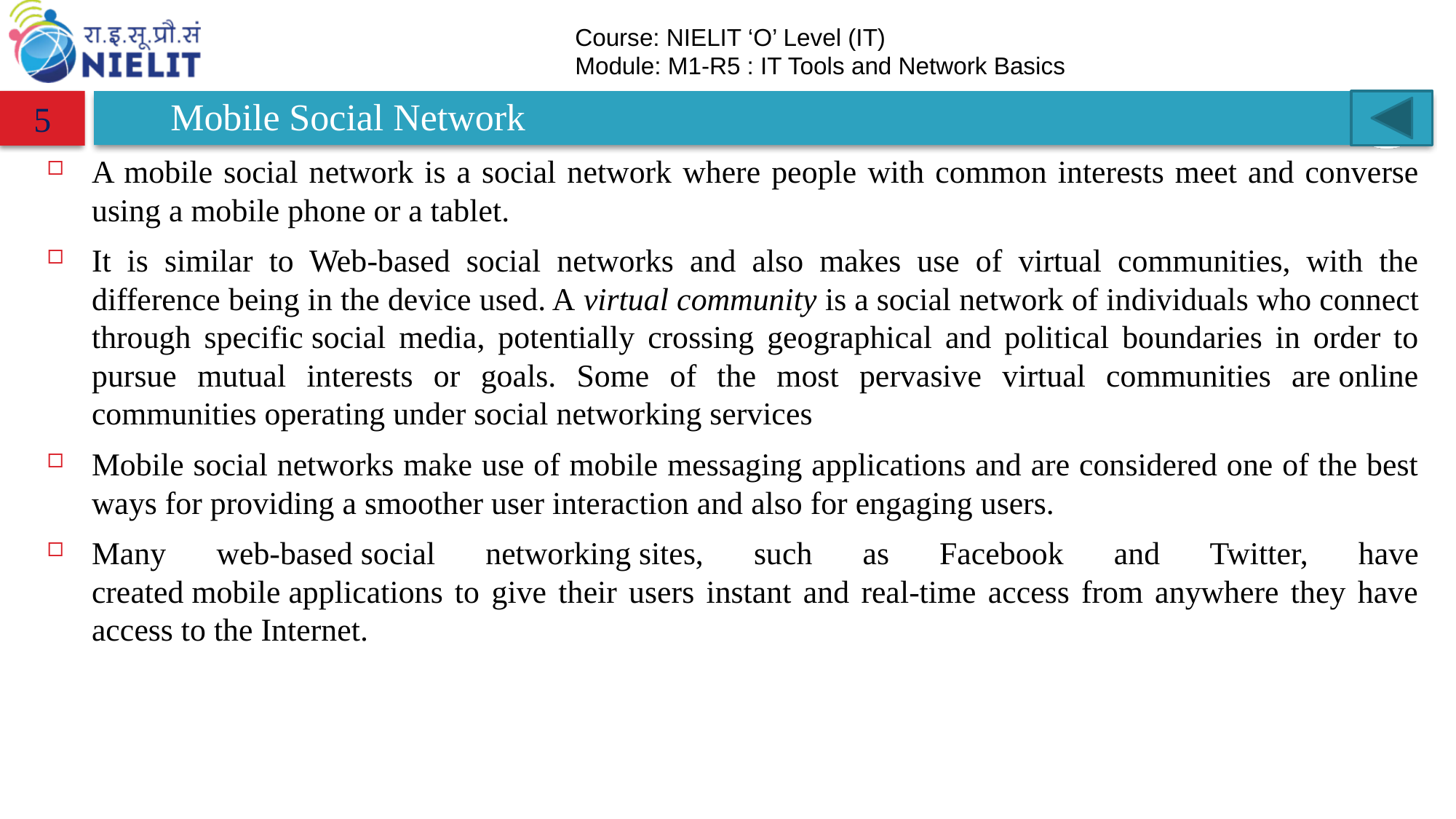

# Mobile Social Network
5
A mobile social network is a social network where people with common interests meet and converse using a mobile phone or a tablet.
It is similar to Web-based social networks and also makes use of virtual communities, with the difference being in the device used. A virtual community is a social network of individuals who connect through specific social media, potentially crossing geographical and political boundaries in order to pursue mutual interests or goals. Some of the most pervasive virtual communities are online communities operating under social networking services
Mobile social networks make use of mobile messaging applications and are considered one of the best ways for providing a smoother user interaction and also for engaging users.
Many web-based social networking sites, such as Facebook and Twitter, have created mobile applications to give their users instant and real-time access from anywhere they have access to the Internet.